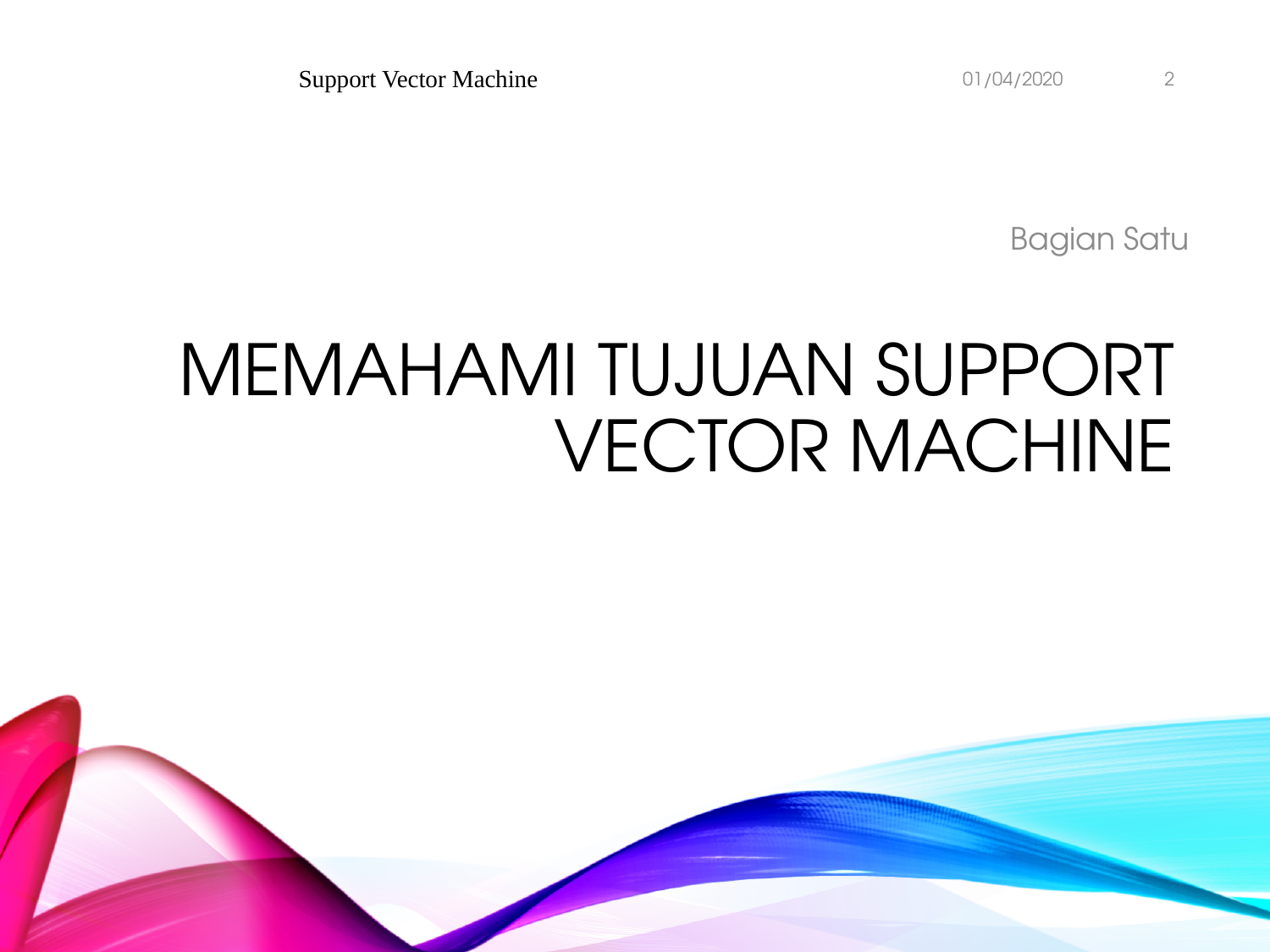

Support Vector Machine
01/04/2020
2
# Memahami Tujuan Support Vector Machine
Bagian Satu